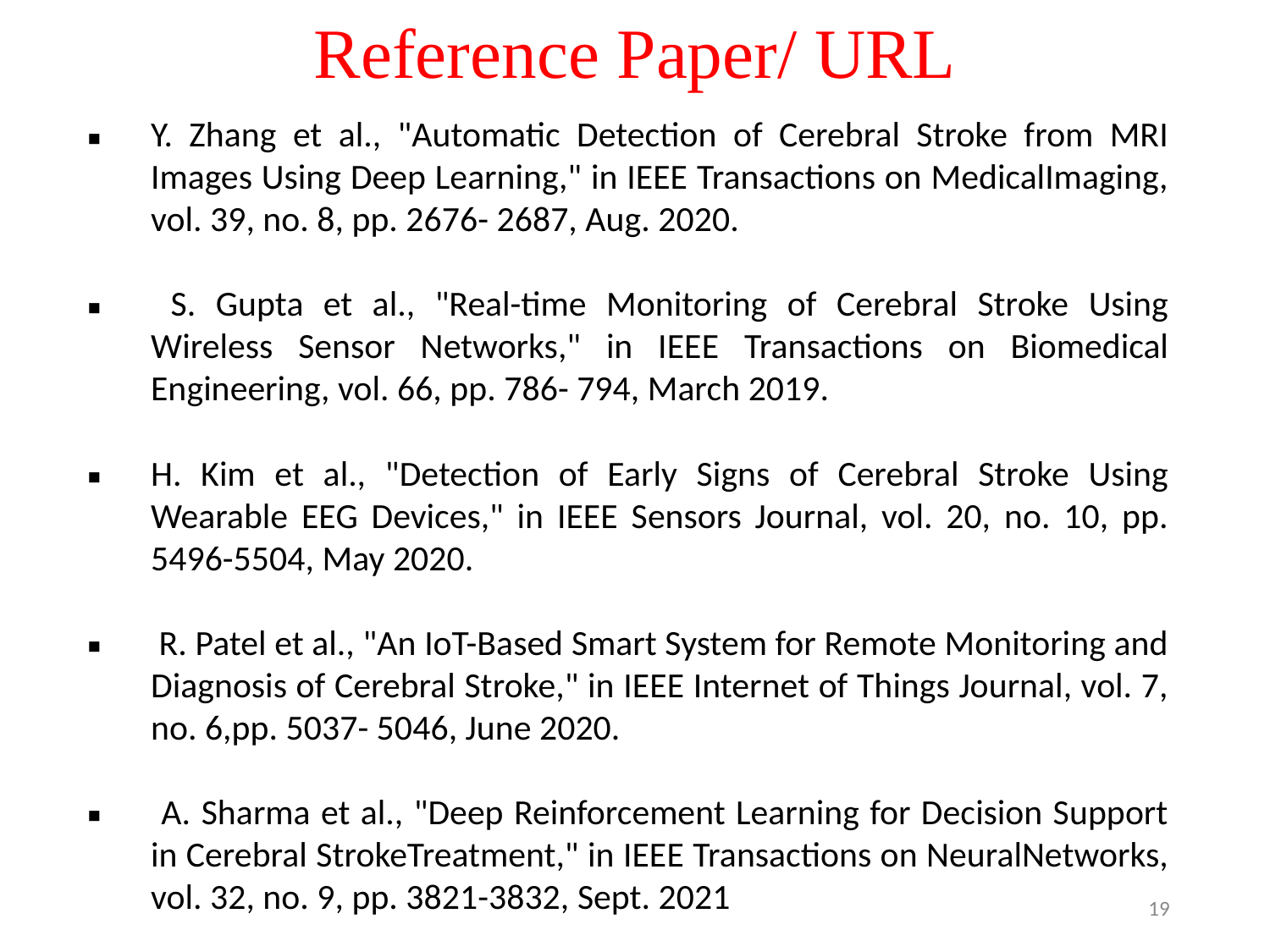

# Reference Paper/ URL
Y. Zhang et al., "Automatic Detection of Cerebral Stroke from MRI Images Using Deep Learning," in IEEE Transactions on MedicalImaging, vol. 39, no. 8, pp. 2676- 2687, Aug. 2020.

 S. Gupta et al., "Real-time Monitoring of Cerebral Stroke Using Wireless Sensor Networks," in IEEE Transactions on Biomedical Engineering, vol. 66, pp. 786- 794, March 2019.

H. Kim et al., "Detection of Early Signs of Cerebral Stroke Using Wearable EEG Devices," in IEEE Sensors Journal, vol. 20, no. 10, pp. 5496-5504, May 2020.

 R. Patel et al., "An IoT-Based Smart System for Remote Monitoring and Diagnosis of Cerebral Stroke," in IEEE Internet of Things Journal, vol. 7, no. 6,pp. 5037- 5046, June 2020.

 A. Sharma et al., "Deep Reinforcement Learning for Decision Support in Cerebral StrokeTreatment," in IEEE Transactions on NeuralNetworks, vol. 32, no. 9, pp. 3821-3832, Sept. 2021
19